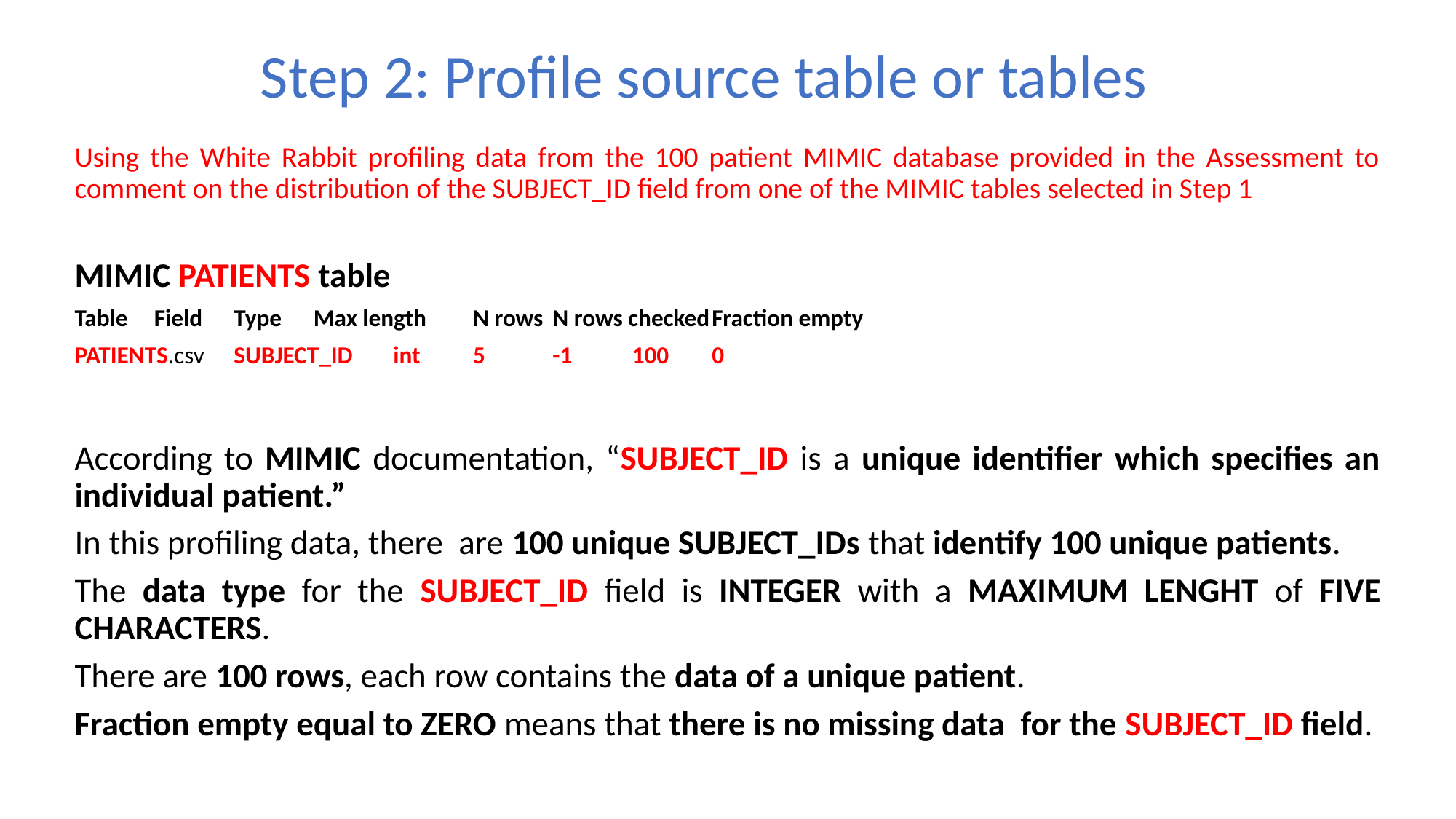

# Step 2: Profile source table or tables
Using the White Rabbit profiling data from the 100 patient MIMIC database provided in the Assessment to comment on the distribution of the SUBJECT_ID field from one of the MIMIC tables selected in Step 1

MIMIC PATIENTS table
Table		Field		Type	Max length	N rows	N rows checked	Fraction empty
PATIENTS.csv	SUBJECT_ID	int	5		-1	100		0

According to MIMIC documentation, “SUBJECT_ID is a unique identifier which specifies an individual patient.”
In this profiling data, there  are 100 unique SUBJECT_IDs that identify 100 unique patients.
The data type for the SUBJECT_ID field is INTEGER with a MAXIMUM LENGHT of FIVE CHARACTERS.
There are 100 rows, each row contains the data of a unique patient.
Fraction empty equal to ZERO means that there is no missing data  for the SUBJECT_ID field.